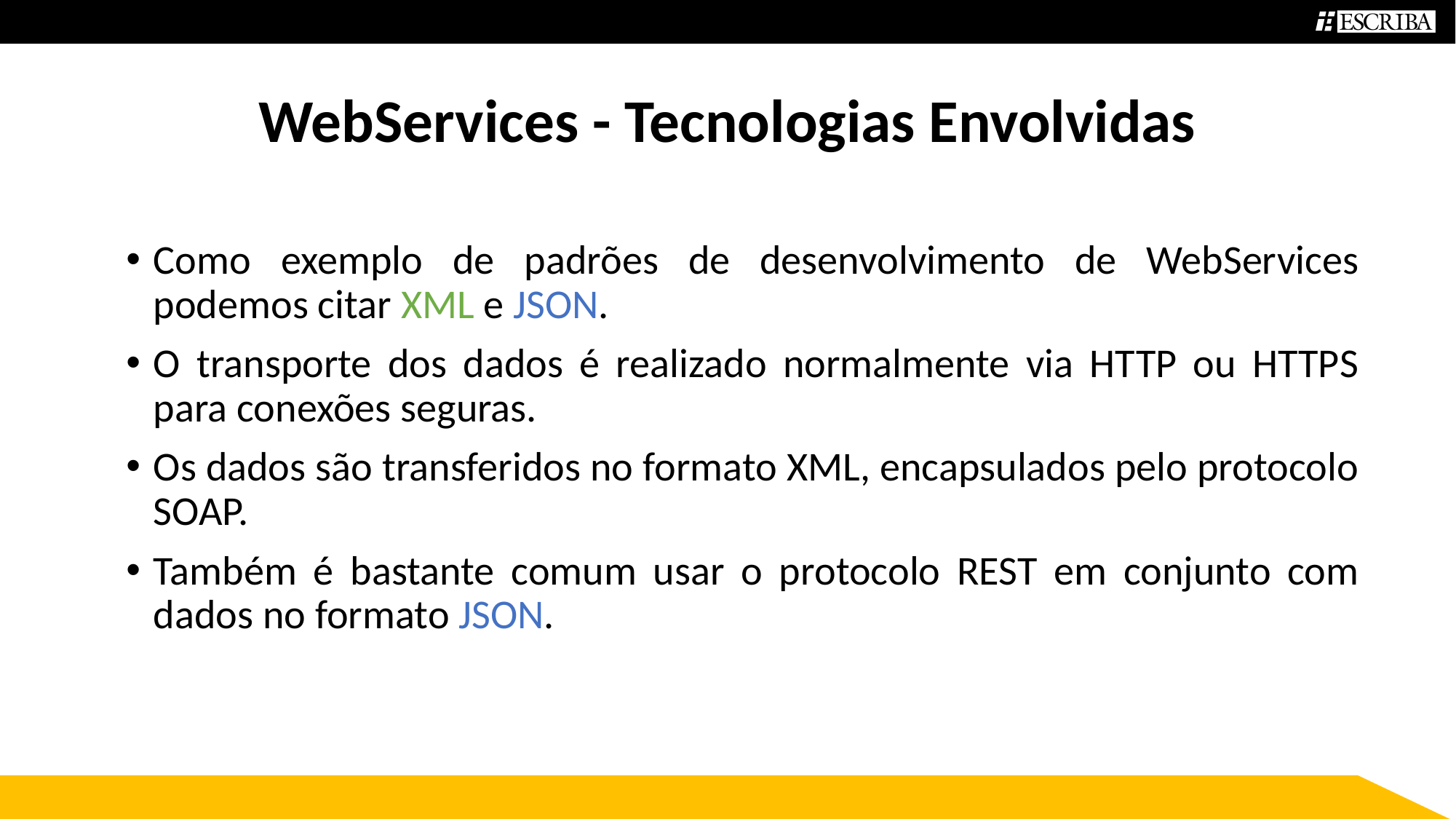

# WebServices - Tecnologias Envolvidas

Como exemplo de padrões de desenvolvimento de WebServices podemos citar XML e JSON.
O transporte dos dados é realizado normalmente via HTTP ou HTTPS para conexões seguras.
Os dados são transferidos no formato XML, encapsulados pelo protocolo SOAP.
Também é bastante comum usar o protocolo REST em conjunto com dados no formato JSON.